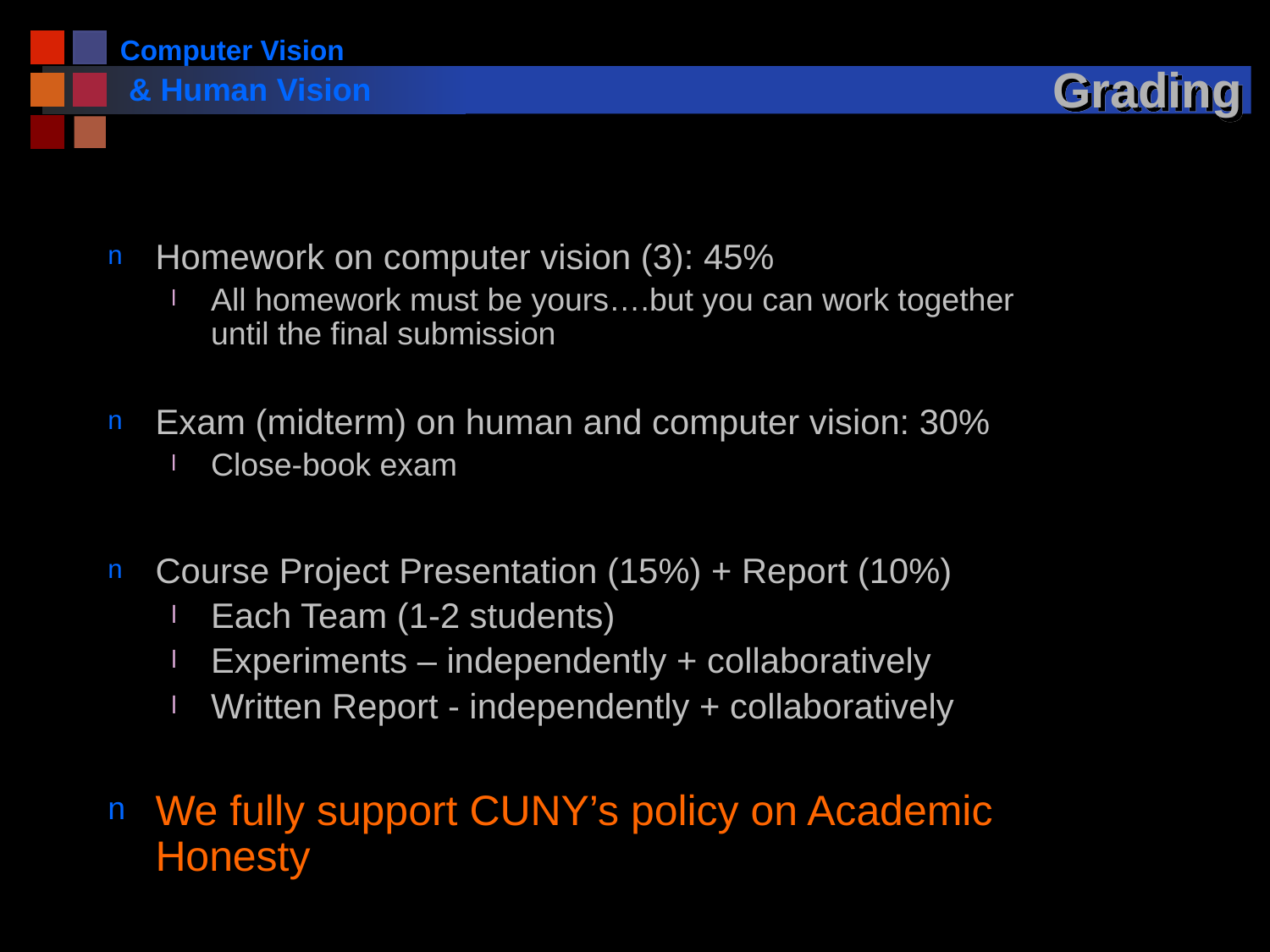

# Grading
Homework on computer vision (3): 45%
All homework must be yours….but you can work together until the final submission

Exam (midterm) on human and computer vision: 30%
Close-book exam

Course Project Presentation (15%) + Report (10%)
Each Team (1-2 students)
Experiments – independently + collaboratively
Written Report - independently + collaboratively

We fully support CUNY’s policy on Academic Honesty